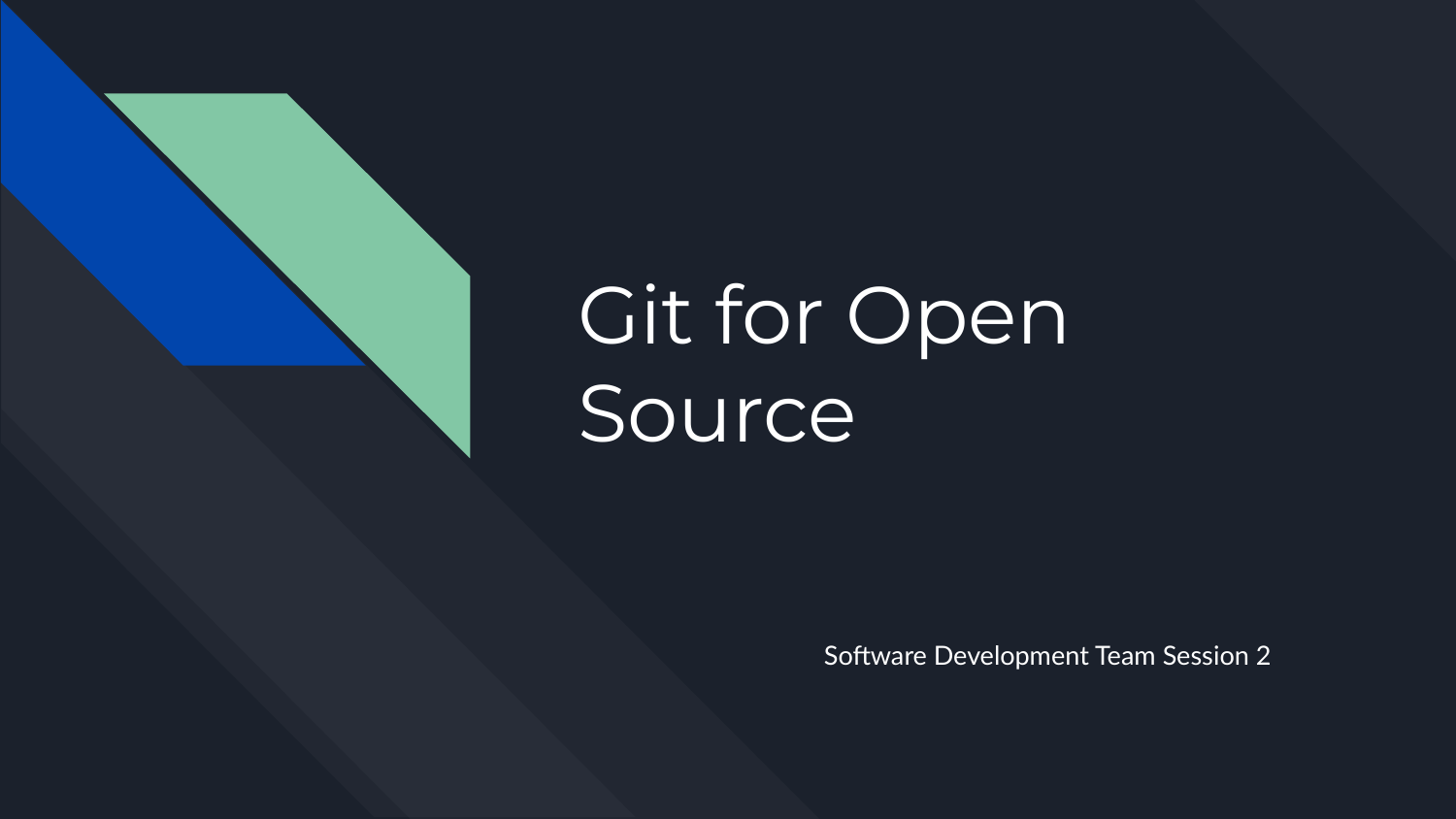

# Git for Open Source
Software Development Team Session 2